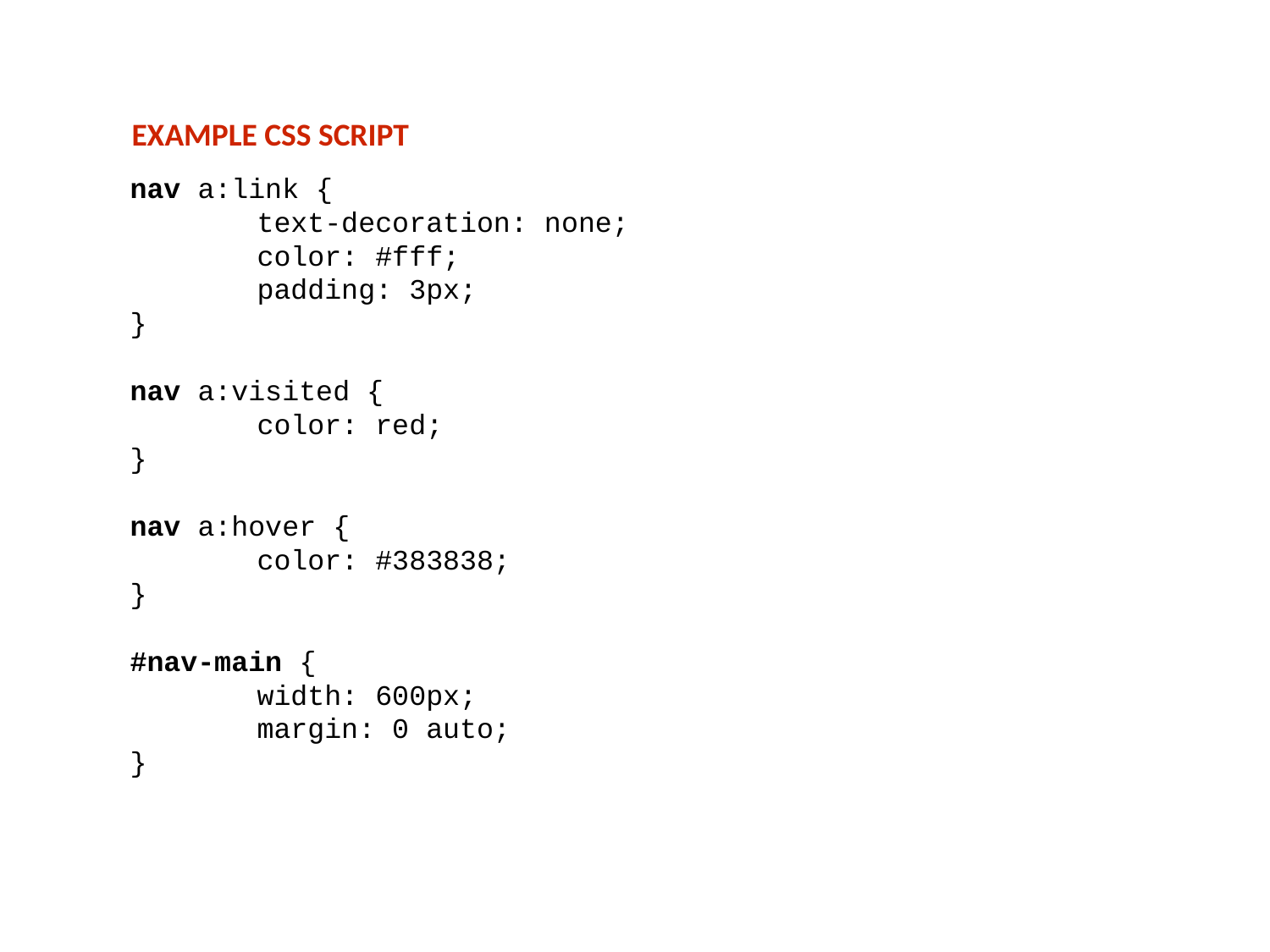

EXAMPLE CSS SCRIPT
nav a:link {
	text-decoration: none;
	color: #fff;
	padding: 3px;
}

nav a:visited {
	color: red;
}

nav a:hover {
	color: #383838;
}

#nav-main {
	width: 600px;
	margin: 0 auto;
}